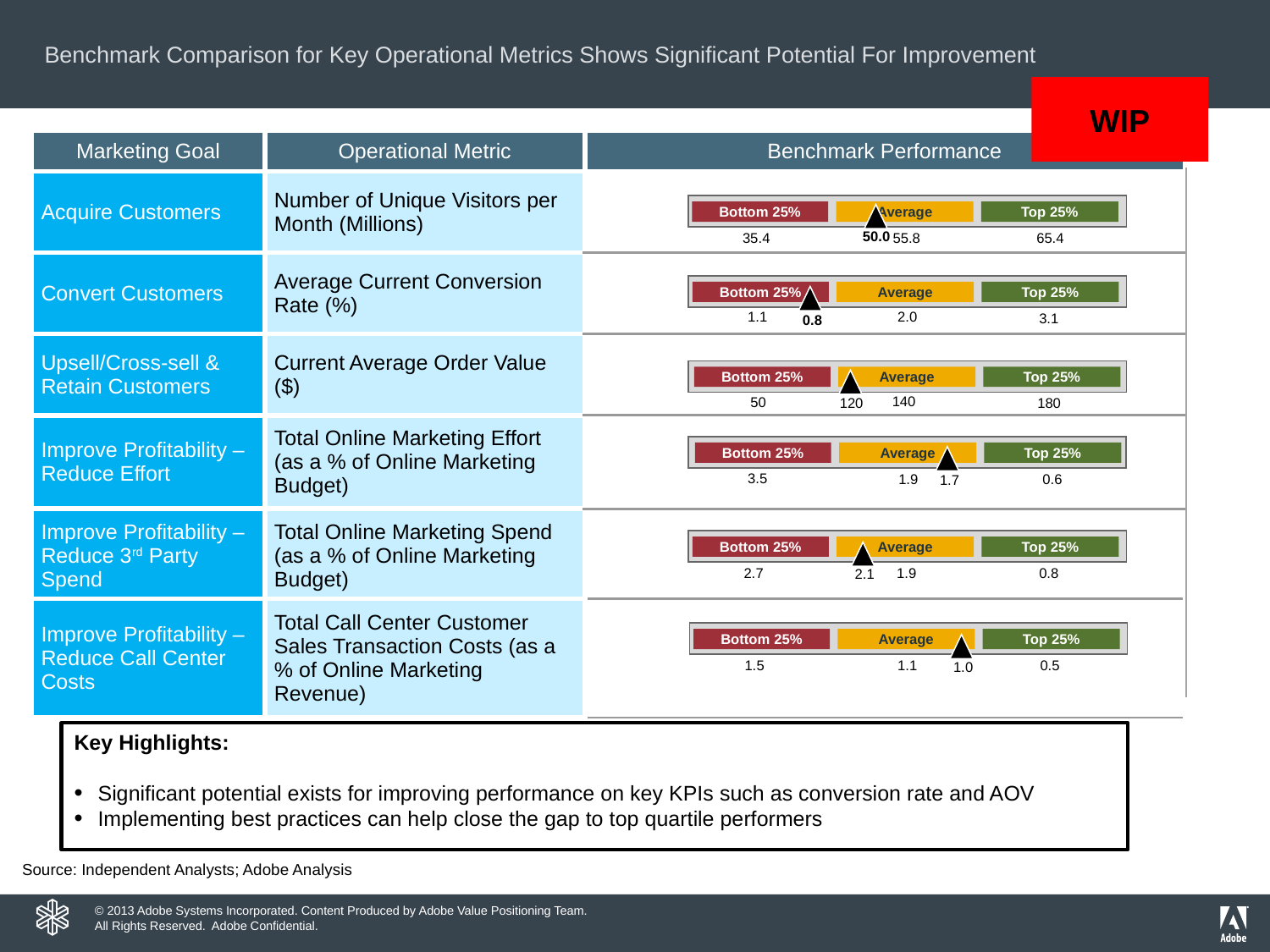

# Benchmark Comparison for Key Operational Metrics Shows Significant Potential For Improvement
WIP
| Marketing Goal | Operational Metric | Benchmark Performance |
| --- | --- | --- |
| Acquire Customers | Number of Unique Visitors per Month (Millions) |  |
| Convert Customers | Average Current Conversion Rate (%) |  |
| Upsell/Cross-sell & Retain Customers | Current Average Order Value ($) |  |
| Improve Profitability – Reduce Effort | Total Online Marketing Effort (as a % of Online Marketing Budget) |  |
| Improve Profitability – Reduce 3rd Party Spend | Total Online Marketing Spend (as a % of Online Marketing Budget) |  |
Dynamic Content:

Benchmark Metrics
Customer Current State

Bottom 25%
Average
Top 25%

50.0
55.8
65.4
35.4

Bottom 25%
Average
Top 25%

2.0
1.1
3.1
0.8

Bottom 25%
Average
Top 25%

140
50
180
120

Bottom 25%
Average
Top 25%

3.5
0.6
1.9
1.7

Bottom 25%
Average
Top 25%

2.7
1.9
0.8
2.1
| Improve Profitability – Reduce Call Center Costs | Total Call Center Customer Sales Transaction Costs (as a % of Online Marketing Revenue) |  |
| --- | --- | --- |

Bottom 25%
Average
Top 25%

1.5
1.1
0.5
1.0
Key Highlights:

Significant potential exists for improving performance on key KPIs such as conversion rate and AOV
Implementing best practices can help close the gap to top quartile performers

Source: Independent Analysts; Adobe Analysis